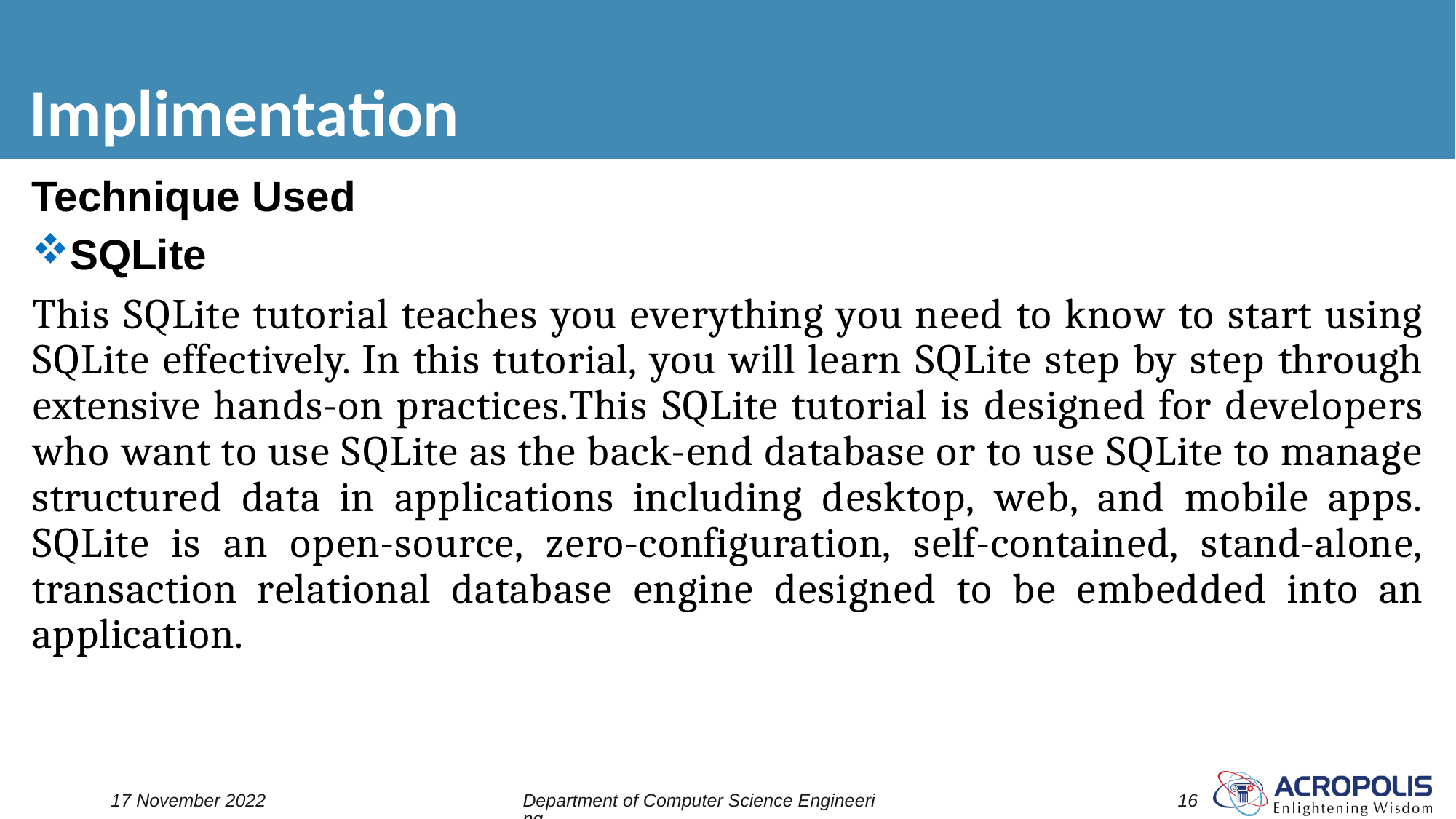

# Implimentation
Technique Used
SQLite
This SQLite tutorial teaches you everything you need to know to start using SQLite effectively. In this tutorial, you will learn SQLite step by step through extensive hands-on practices.This SQLite tutorial is designed for developers who want to use SQLite as the back-end database or to use SQLite to manage structured data in applications including desktop, web, and mobile apps. SQLite is an open-source, zero-configuration, self-contained, stand-alone, transaction relational database engine designed to be embedded into an application.
17 November 2022
Department of Computer Science Engineering
16